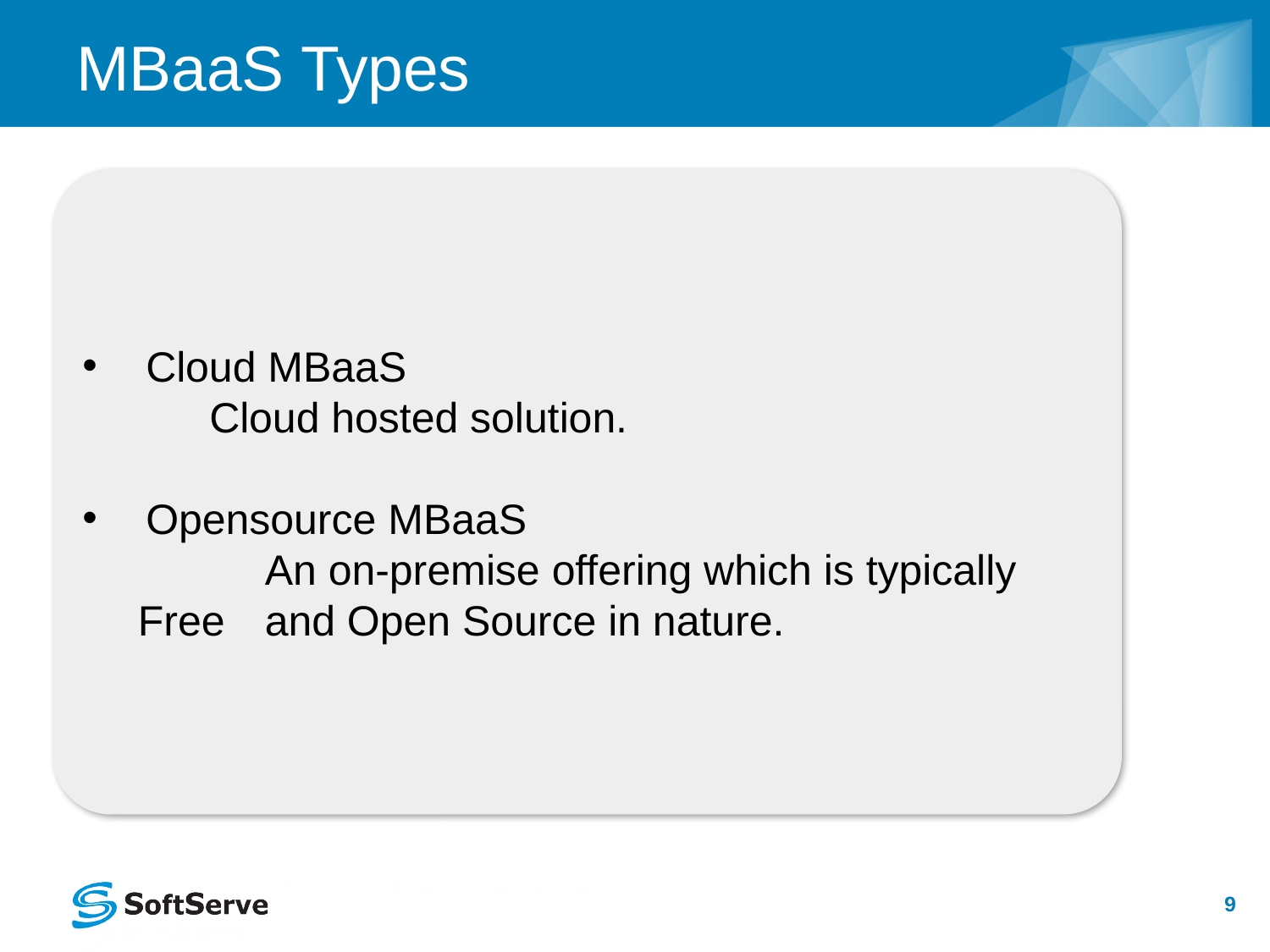

# MBaaS Types
Cloud MBaaS
	Cloud hosted solution.

Opensource MBaaS
	An on-premise offering which is typically Free 	and Open Source in nature.
9